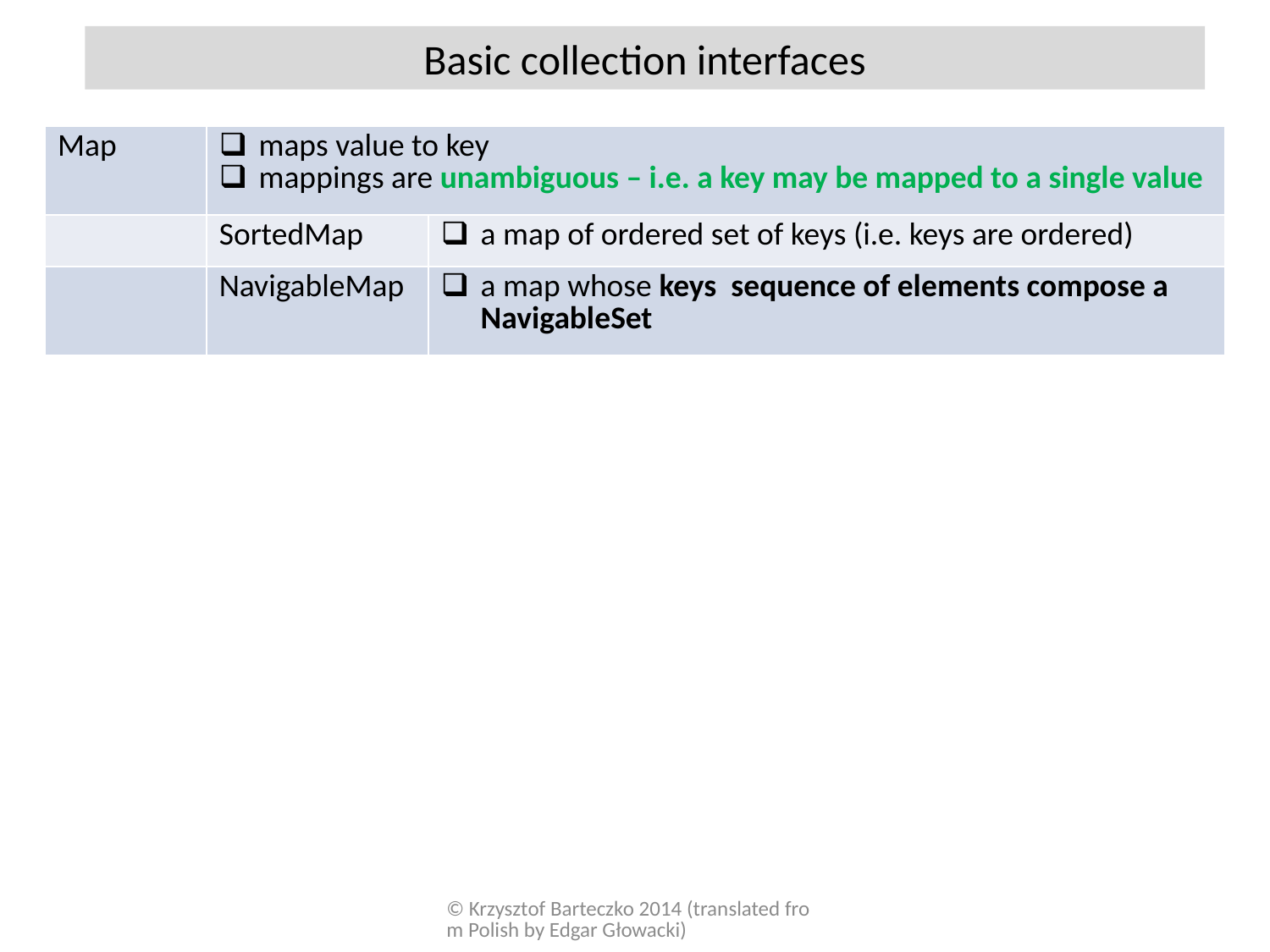

Basic collection interfaces
| Map | maps value to key mappings are unambiguous – i.e. a key may be mapped to a single value |  |
| --- | --- | --- |
|  | SortedMap | a map of ordered set of keys (i.e. keys are ordered) |
|  | NavigableMap | a map whose keys sequence of elements compose a NavigableSet |
© Krzysztof Barteczko 2014 (translated from Polish by Edgar Głowacki)